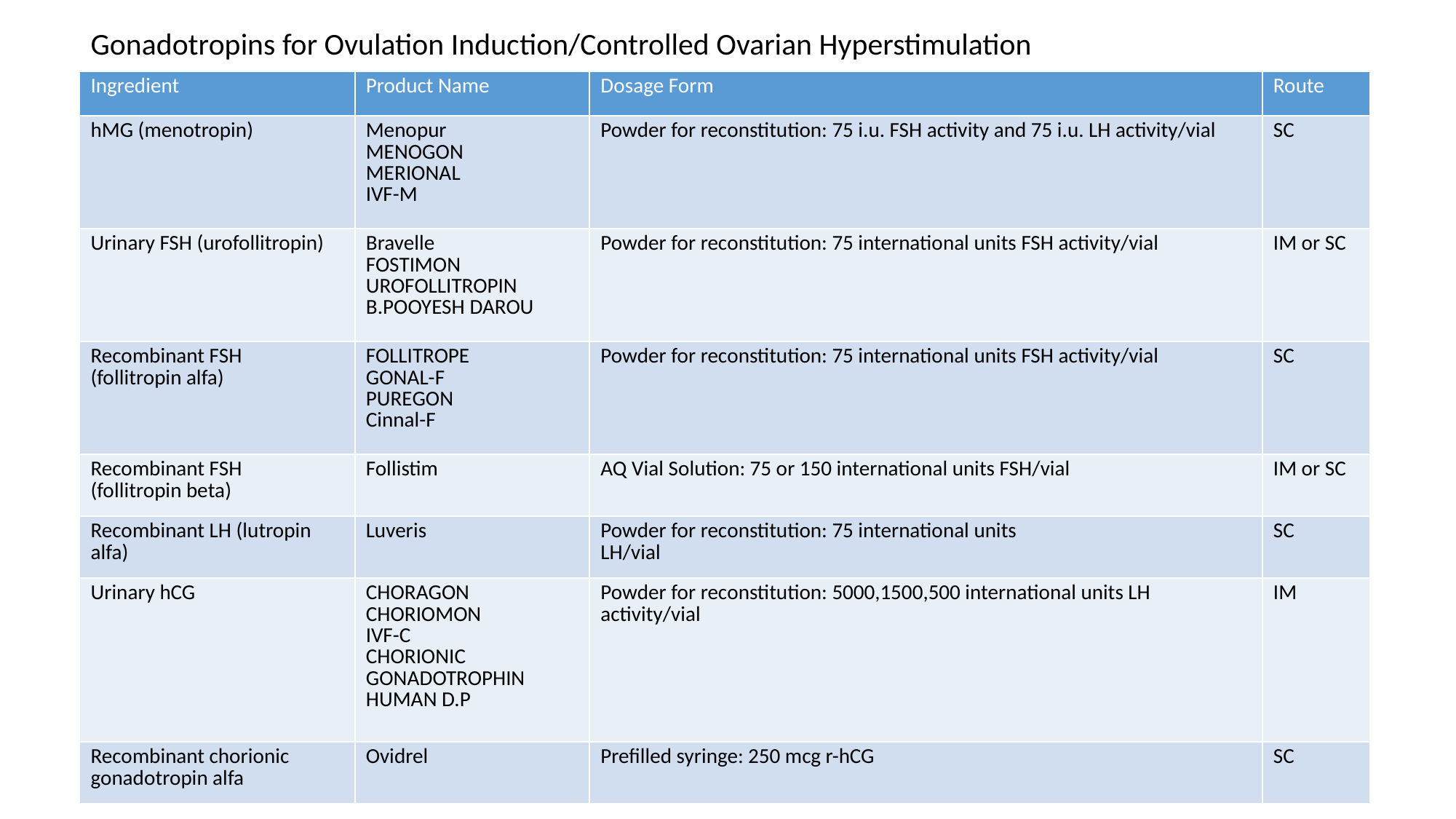

# Gonadotropins for Ovulation Induction/Controlled Ovarian Hyperstimulation
| Ingredient | Product Name | Dosage Form | Route |
| --- | --- | --- | --- |
| hMG (menotropin) | Menopur MENOGON MERIONAL IVF-M | Powder for reconstitution: 75 i.u. FSH activity and 75 i.u. LH activity/vial | SC |
| Urinary FSH (urofollitropin) | Bravelle FOSTIMON UROFOLLITROPIN B.POOYESH DAROU | Powder for reconstitution: 75 international units FSH activity/vial | IM or SC |
| Recombinant FSH (follitropin alfa) | FOLLITROPE GONAL-F PUREGON Cinnal-F | Powder for reconstitution: 75 international units FSH activity/vial | SC |
| Recombinant FSH (follitropin beta) | Follistim | AQ Vial Solution: 75 or 150 international units FSH/vial | IM or SC |
| Recombinant LH (lutropin alfa) | Luveris | Powder for reconstitution: 75 international units LH/vial | SC |
| Urinary hCG | CHORAGON CHORIOMON IVF-C CHORIONIC GONADOTROPHIN HUMAN D.P | Powder for reconstitution: 5000,1500,500 international units LH activity/vial | IM |
| Recombinant chorionic gonadotropin alfa | Ovidrel | Prefilled syringe: 250 mcg r-hCG | SC |